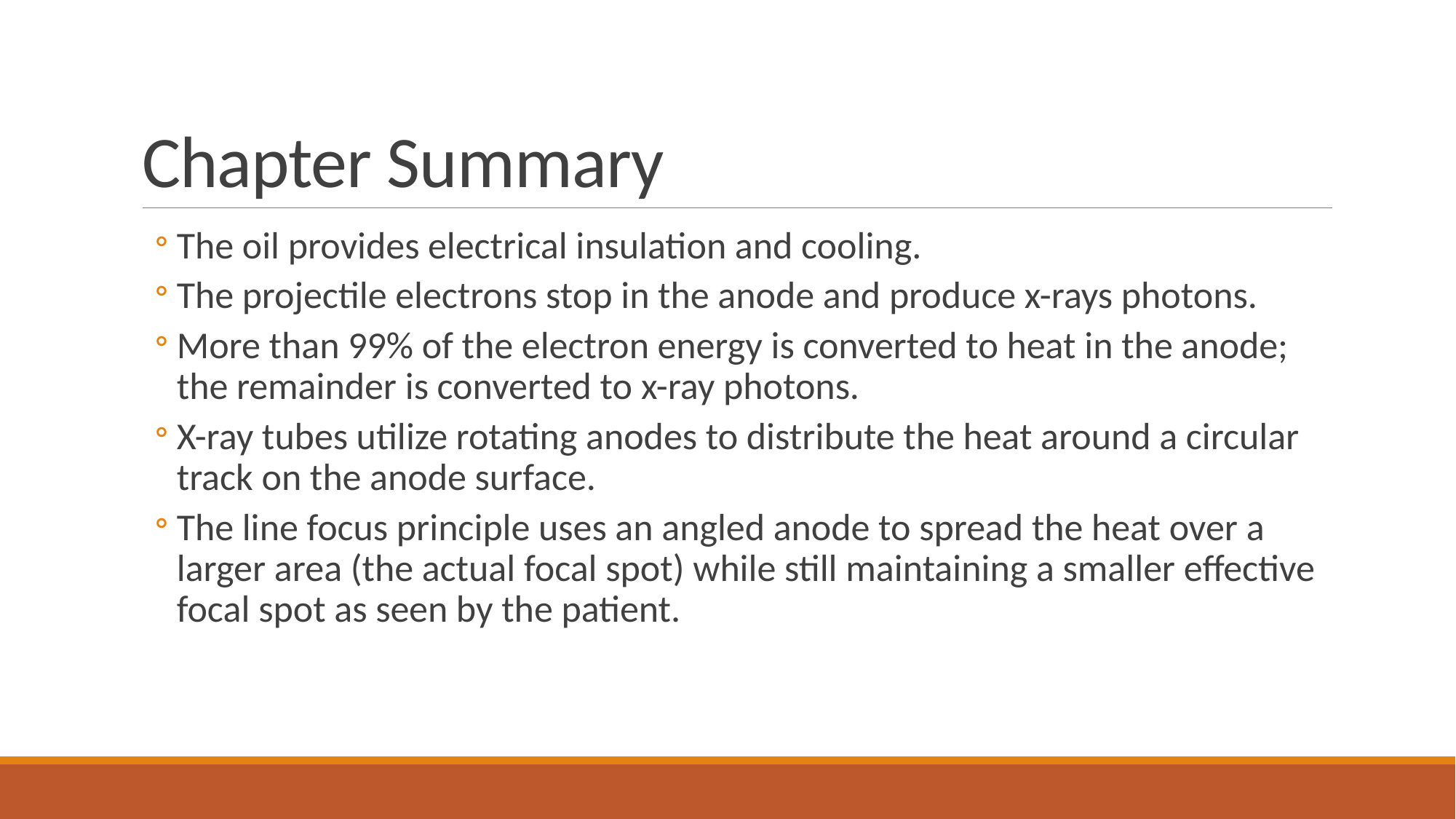

# Chapter Summary
The oil provides electrical insulation and cooling.
The projectile electrons stop in the anode and produce x-rays photons.
More than 99% of the electron energy is converted to heat in the anode; the remainder is converted to x-ray photons.
X-ray tubes utilize rotating anodes to distribute the heat around a circular track on the anode surface.
The line focus principle uses an angled anode to spread the heat over a larger area (the actual focal spot) while still maintaining a smaller effective focal spot as seen by the patient.